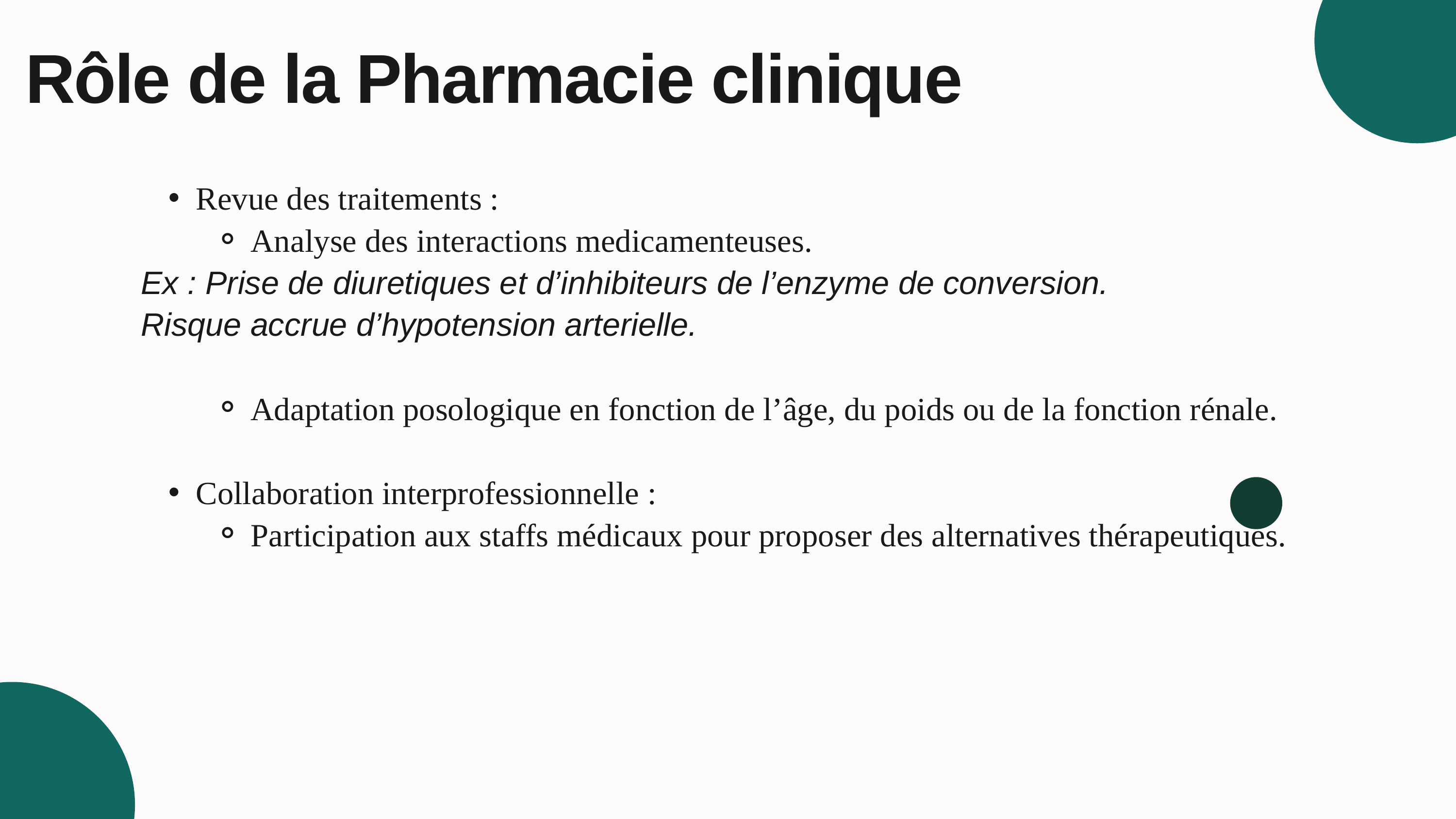

Rôle de la Pharmacie clinique

Revue des traitements :
Analyse des interactions medicamenteuses.
Ex : Prise de diuretiques et d’inhibiteurs de l’enzyme de conversion.
Risque accrue d’hypotension arterielle.

Adaptation posologique en fonction de l’âge, du poids ou de la fonction rénale.

Collaboration interprofessionnelle :
Participation aux staffs médicaux pour proposer des alternatives thérapeutiques.